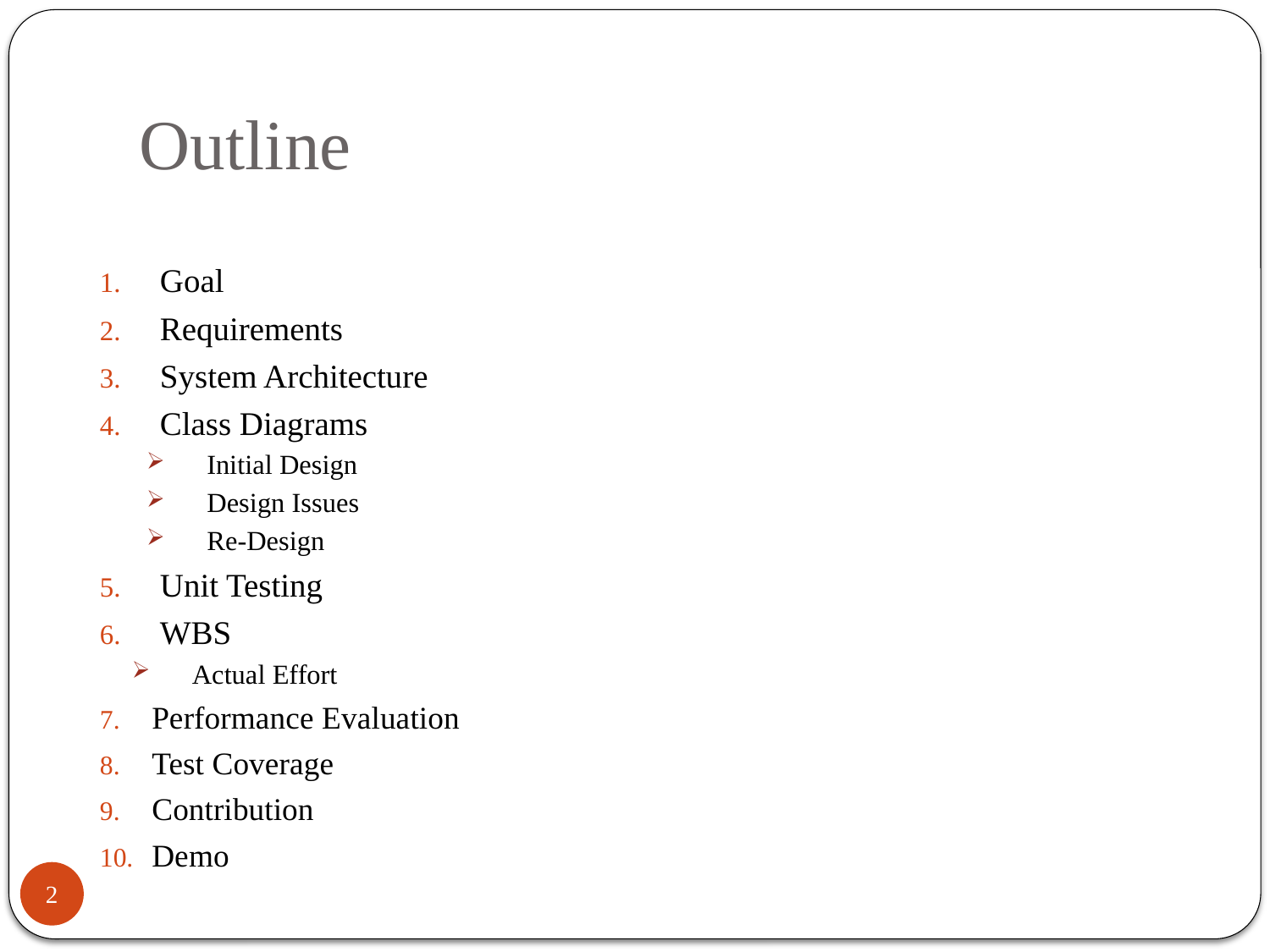

# Outline
Goal
Requirements
System Architecture
Class Diagrams
Initial Design
Design Issues
Re-Design
Unit Testing
WBS
Actual Effort
Performance Evaluation
Test Coverage
Contribution
Demo
2